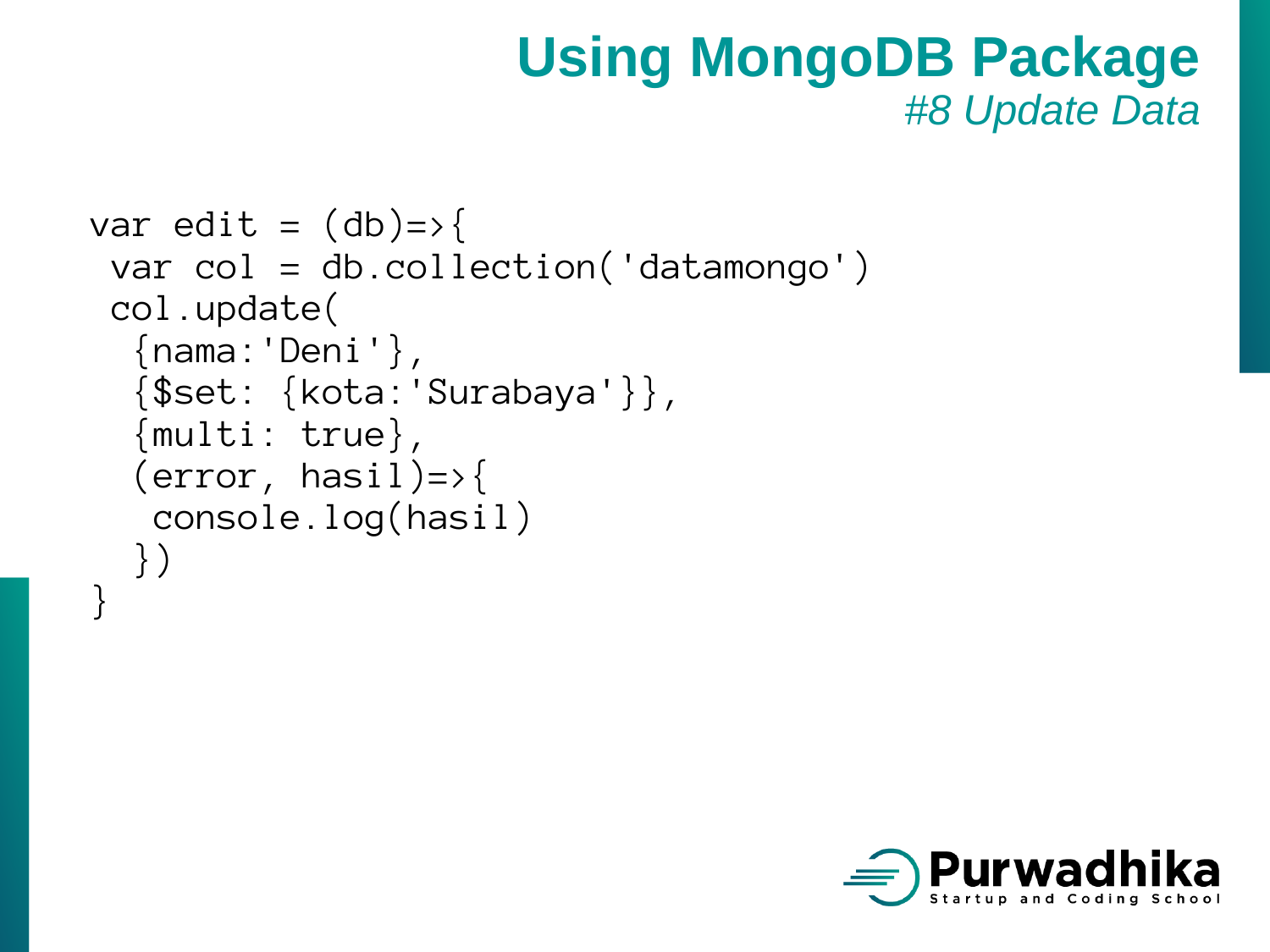

Using MongoDB Package
#8 Update Data
var edit = (db)=>{
 var col = db.collection('datamongo')
 col.update(
  {nama:'Deni'},
  {$set: {kota:'Surabaya'}},
  {multi: true},
  (error, hasil)=>{
   console.log(hasil)
  })
}